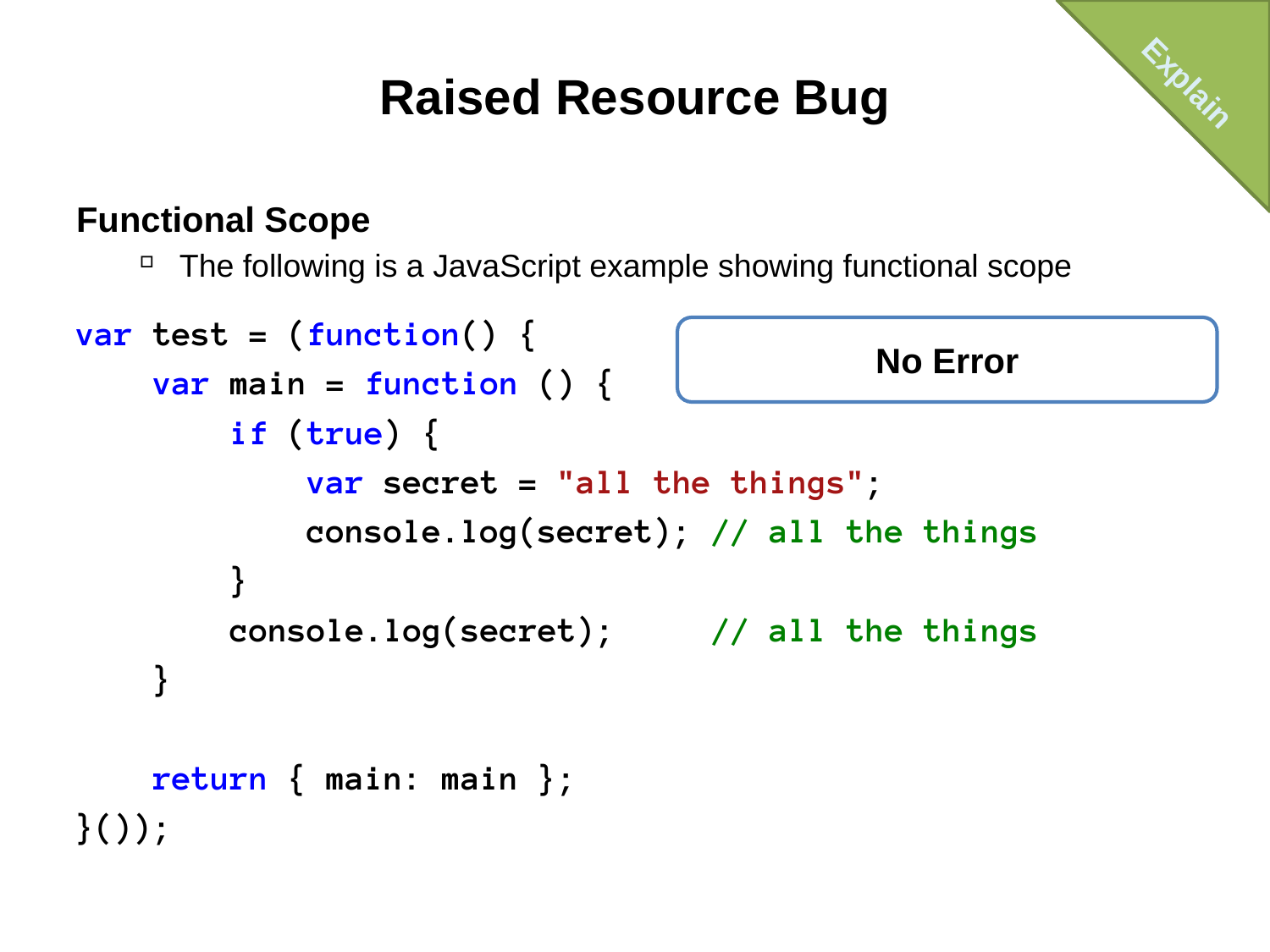

Explain
# Raised Resource Bug
Functional Scope
The following is a JavaScript example showing functional scope

var test = (function() {
    var main = function () {
        if (true) {
            var secret = "all the things";
            console.log(secret); // all the things
        }
        console.log(secret);     // all the things
    }

    return { main: main };
}());
No Error